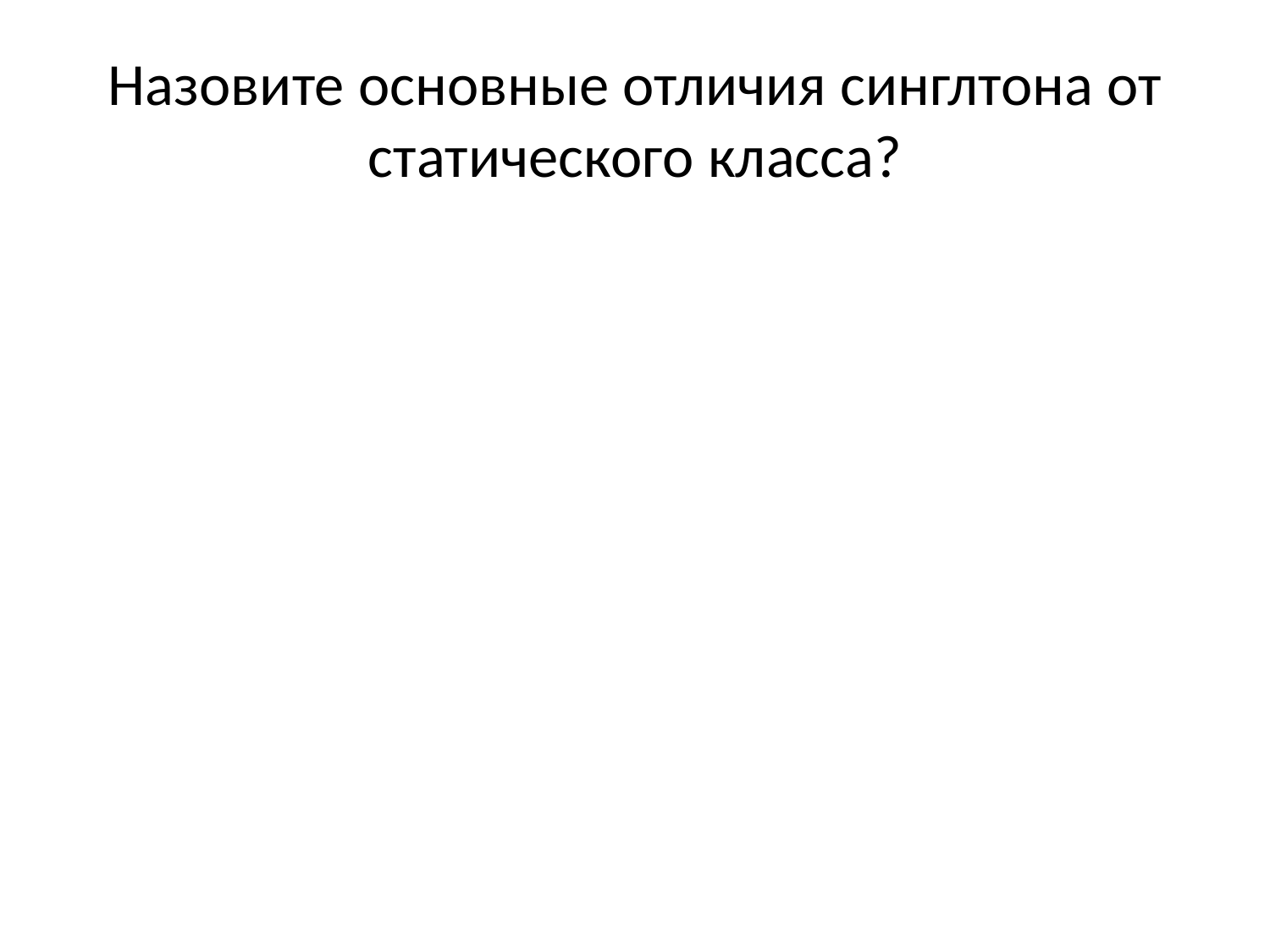

# Назовите основные отличия синглтона от статического класса?